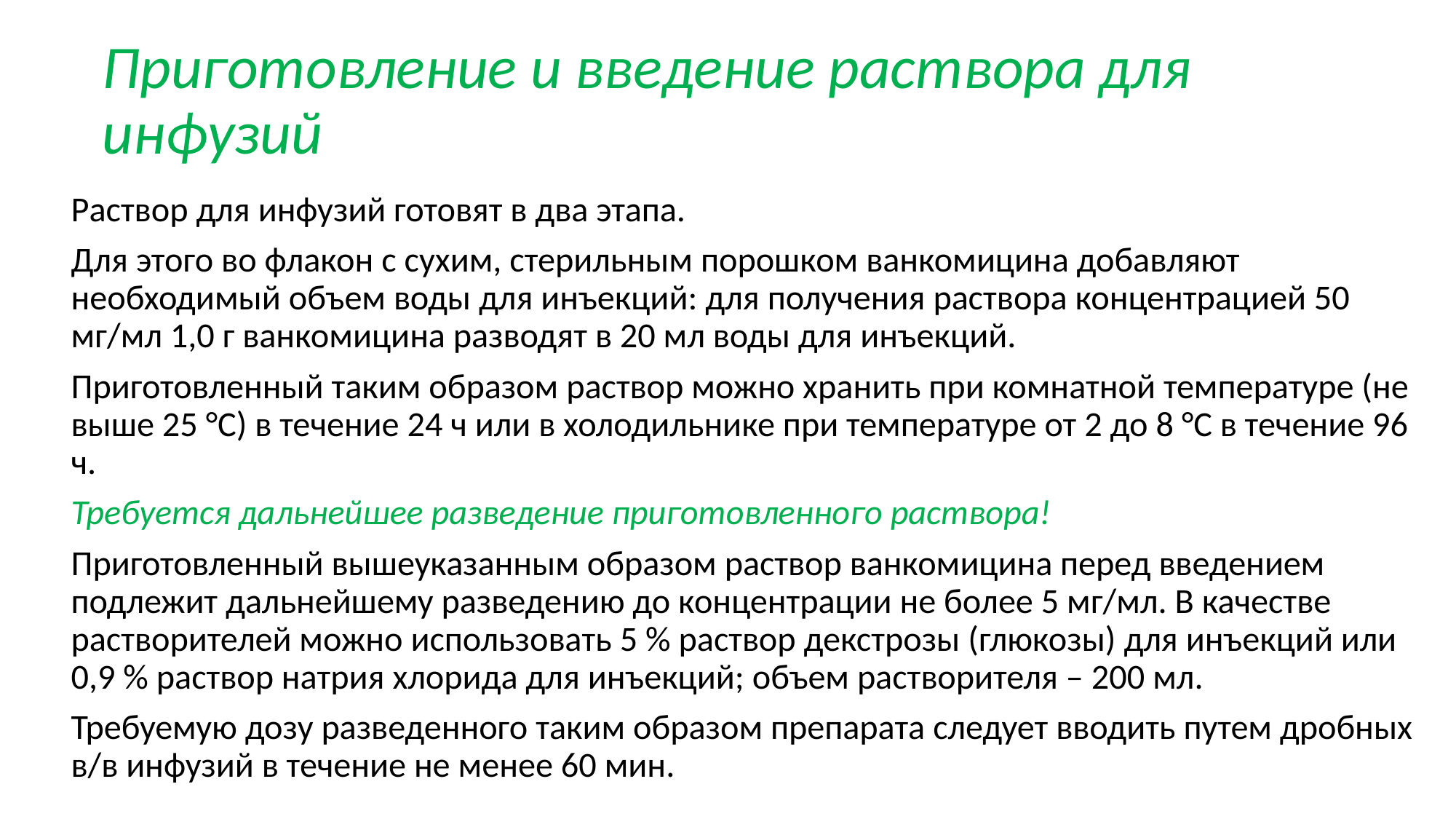

# Приготовление и введение раствора для инфузий
Раствор для инфузий готовят в два этапа.
Для этого во флакон с сухим, стерильным порошком ванкомицина добавляют необходимый объем воды для инъекций: для получения раствора концентрацией 50 мг/мл 1,0 г ванкомицина разводят в 20 мл воды для инъекций.
Приготовленный таким образом раствор можно хранить при комнатной температуре (не выше 25 °C) в течение 24 ч или в холодильнике при температуре от 2 до 8 °C в течение 96 ч.
Требуется дальнейшее разведение приготовленного раствора!
Приготовленный вышеуказанным образом раствор ванкомицина перед введением подлежит дальнейшему разведению до концентрации не более 5 мг/мл. В качестве растворителей можно использовать 5 % раствор декстрозы (глюкозы) для инъекций или 0,9 % раствор натрия хлорида для инъекций; объем растворителя – 200 мл.
Требуемую дозу разведенного таким образом препарата следует вводить путем дробных в/в инфузий в течение не менее 60 мин.